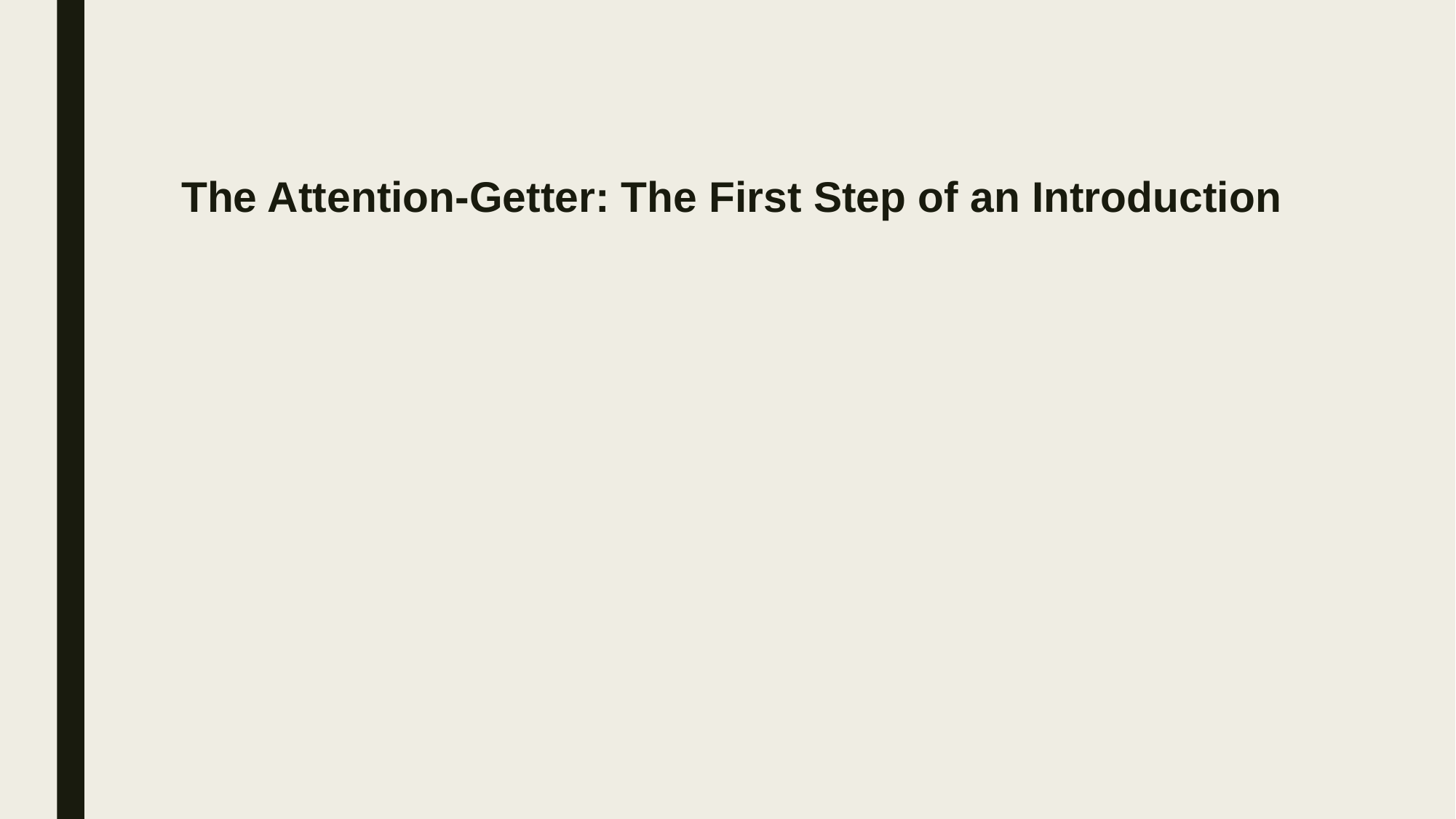

# The Attention-Getter: The First Step of an Introduction